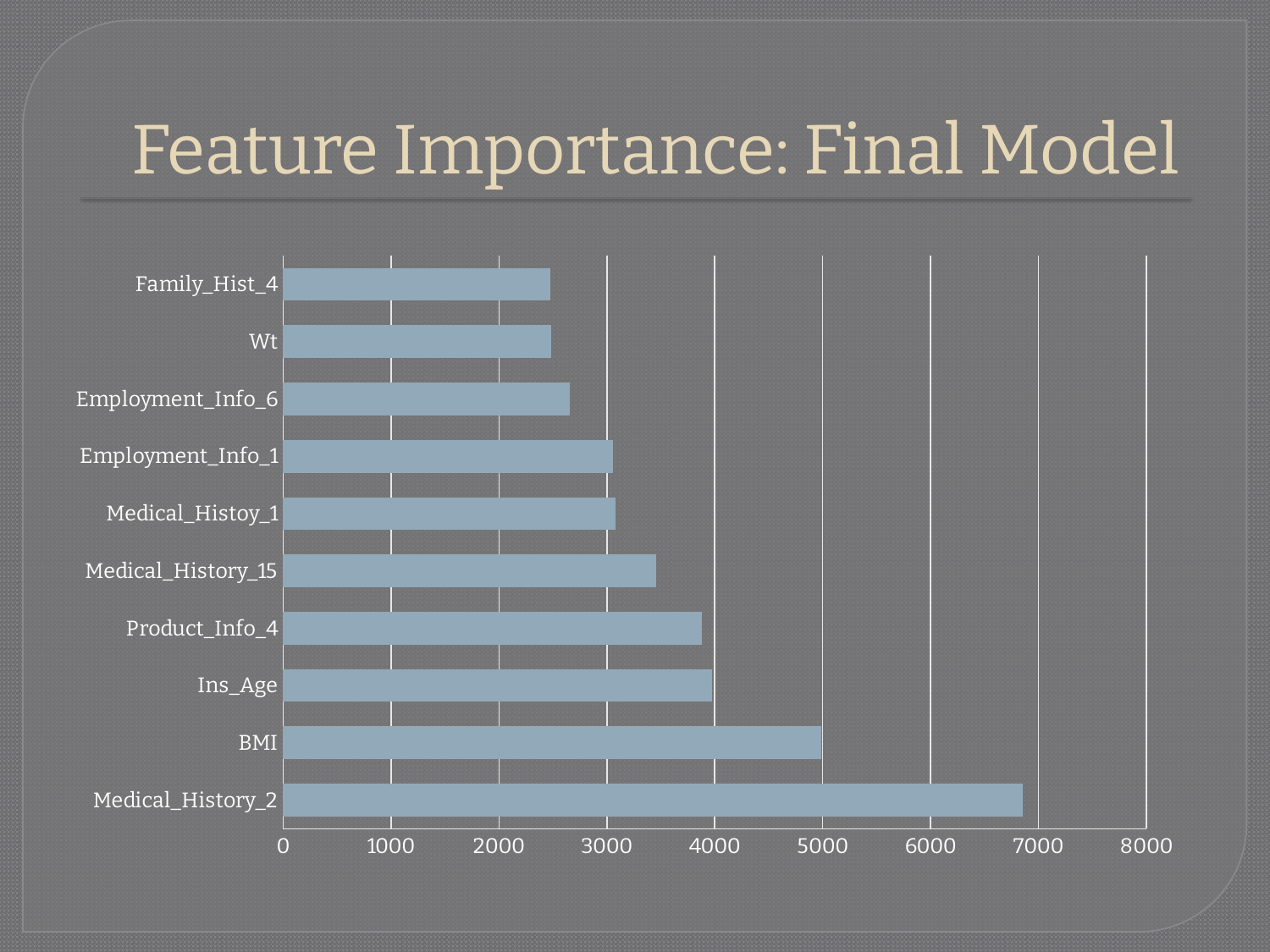

# Feature Importance: Final Model

### Chart

| Category | Series 1 |
|---|---|
| Medical_History_2 | 6857.0 |
| BMI | 4987.0 |
| Ins_Age | 3977.0 |
| Product_Info_4 | 3879.0 |
| Medical_History_15 | 3458.0 |
| Medical_Histoy_1 | 3077.0 |
| Employment_Info_1 | 3053.0 |
| Employment_Info_6 | 2655.0 |
| Wt | 2486.0 |
| Family_Hist_4 | 2479.0 |